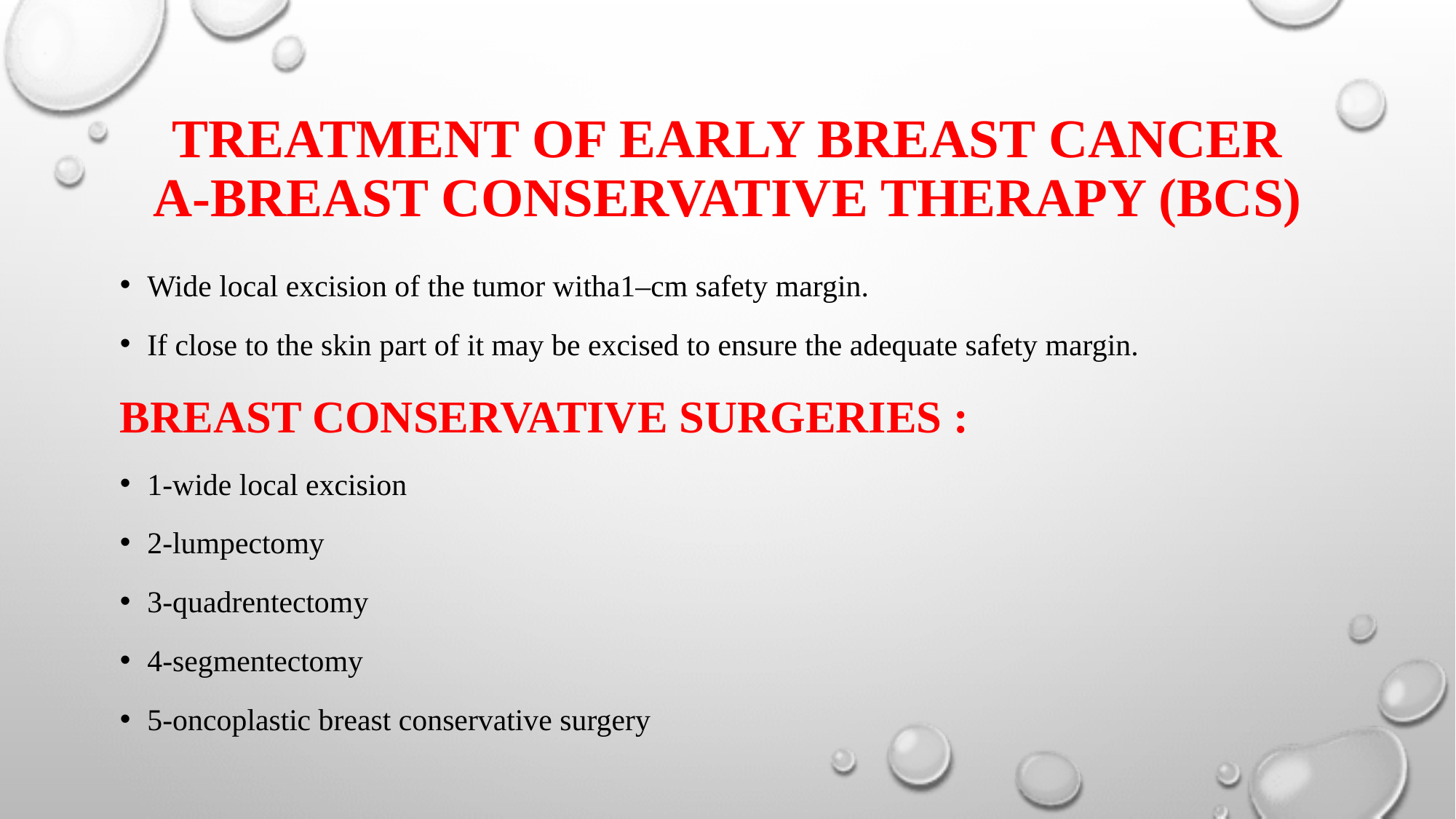

# Treatment of early breast cancer A-Breast Conservative Therapy (BCS)

Wide local excision of the tumor witha1–cm safety margin.
If close to the skin part of it may be excised to ensure the adequate safety margin.
BREAST CONSERVATIVE SURGERIES :
1-wide local excision
2-lumpectomy
3-quadrentectomy
4-segmentectomy
5-oncoplastic breast conservative surgery